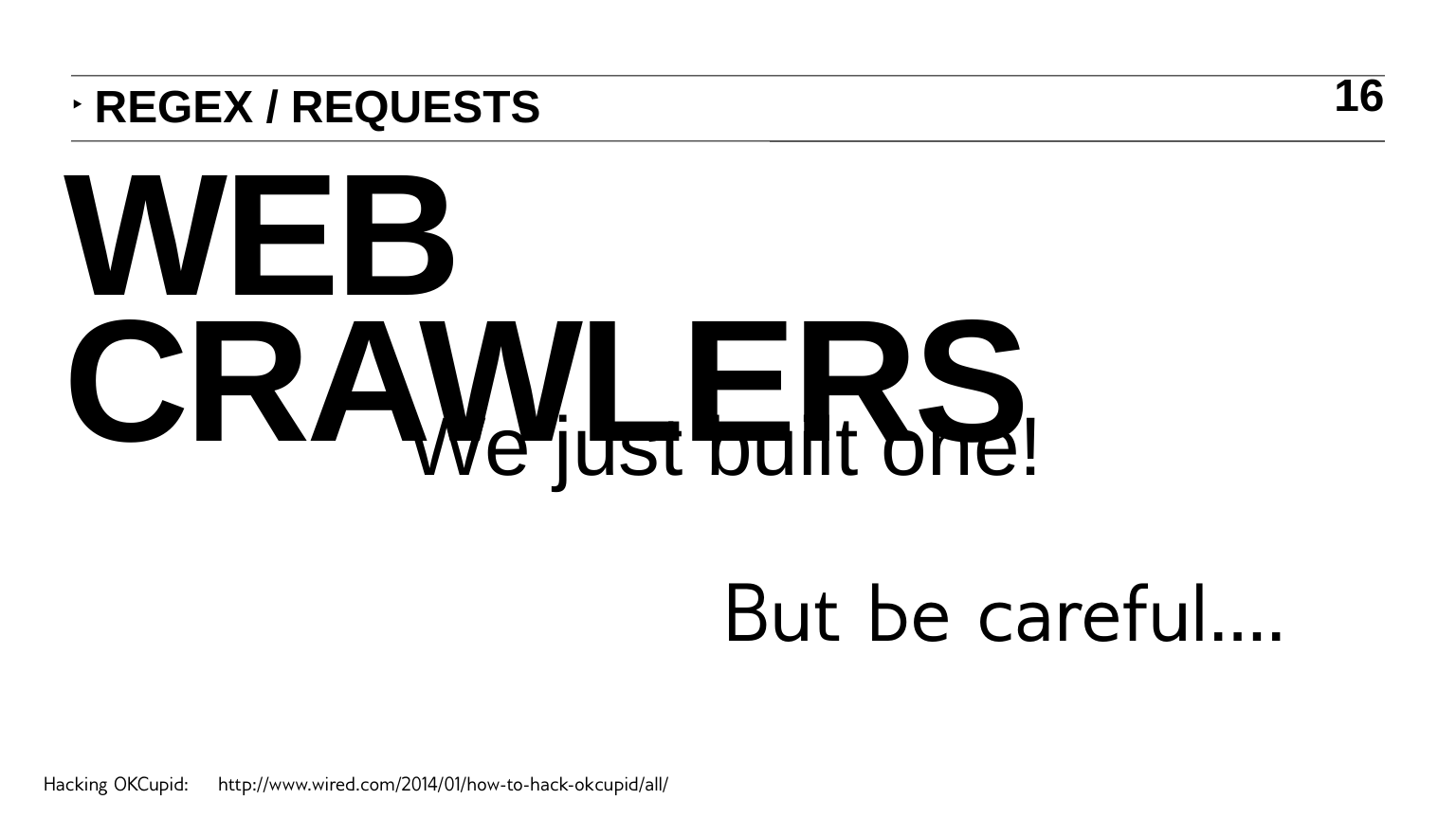

16
REGEX / Requests

# Web crawlers
We just built one!
But be careful….
Hacking OKCupid:     http://www.wired.com/2014/01/how-to-hack-okcupid/all/